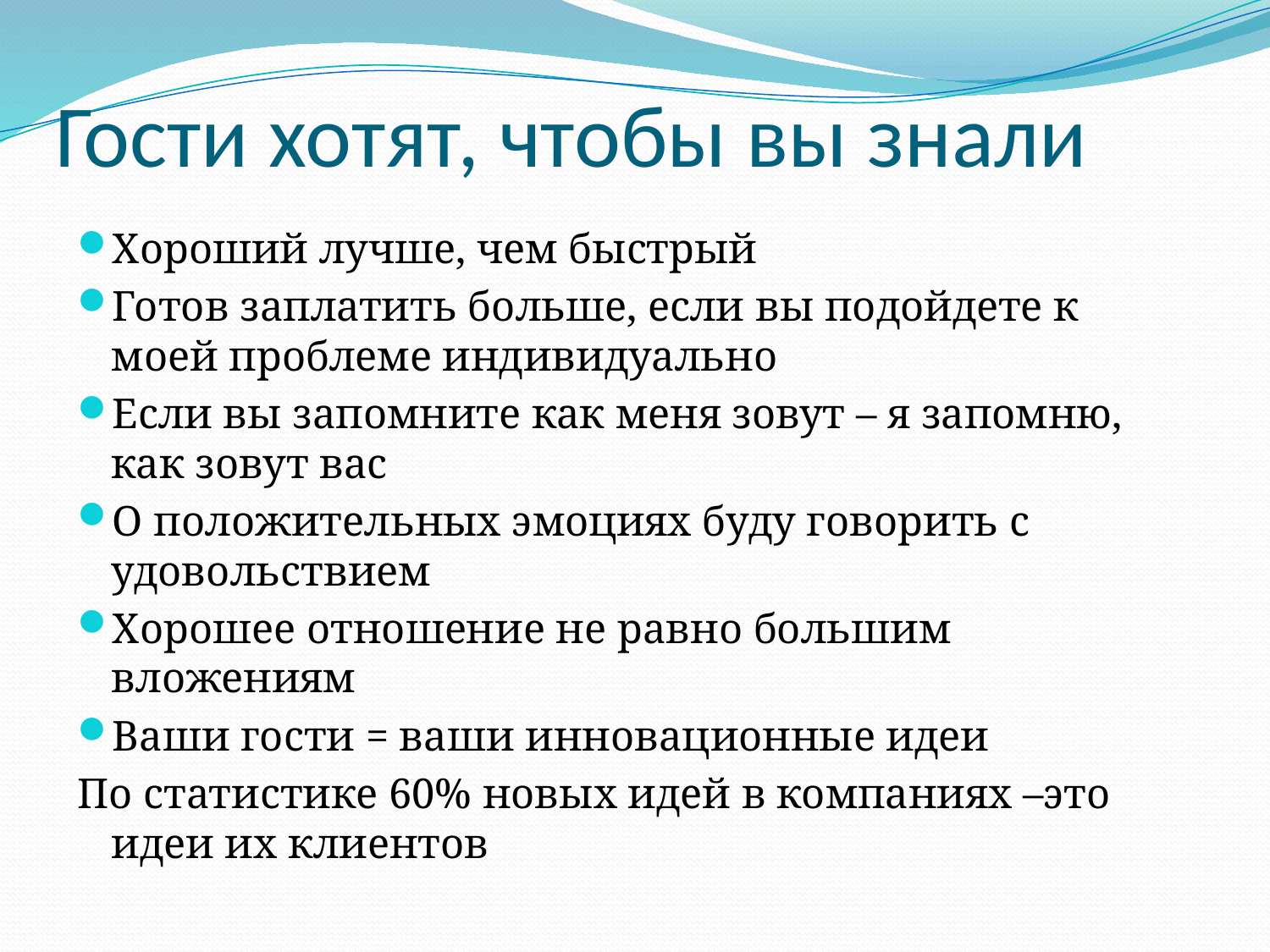

# Гости хотят, чтобы вы знали
Хороший лучше, чем быстрый
Готов заплатить больше, если вы подойдете к моей проблеме индивидуально
Если вы запомните как меня зовут – я запомню, как зовут вас
О положительных эмоциях буду говорить с удовольствием
Хорошее отношение не равно большим вложениям
Ваши гости = ваши инновационные идеи
По статистике 60% новых идей в компаниях –это идеи их клиентов